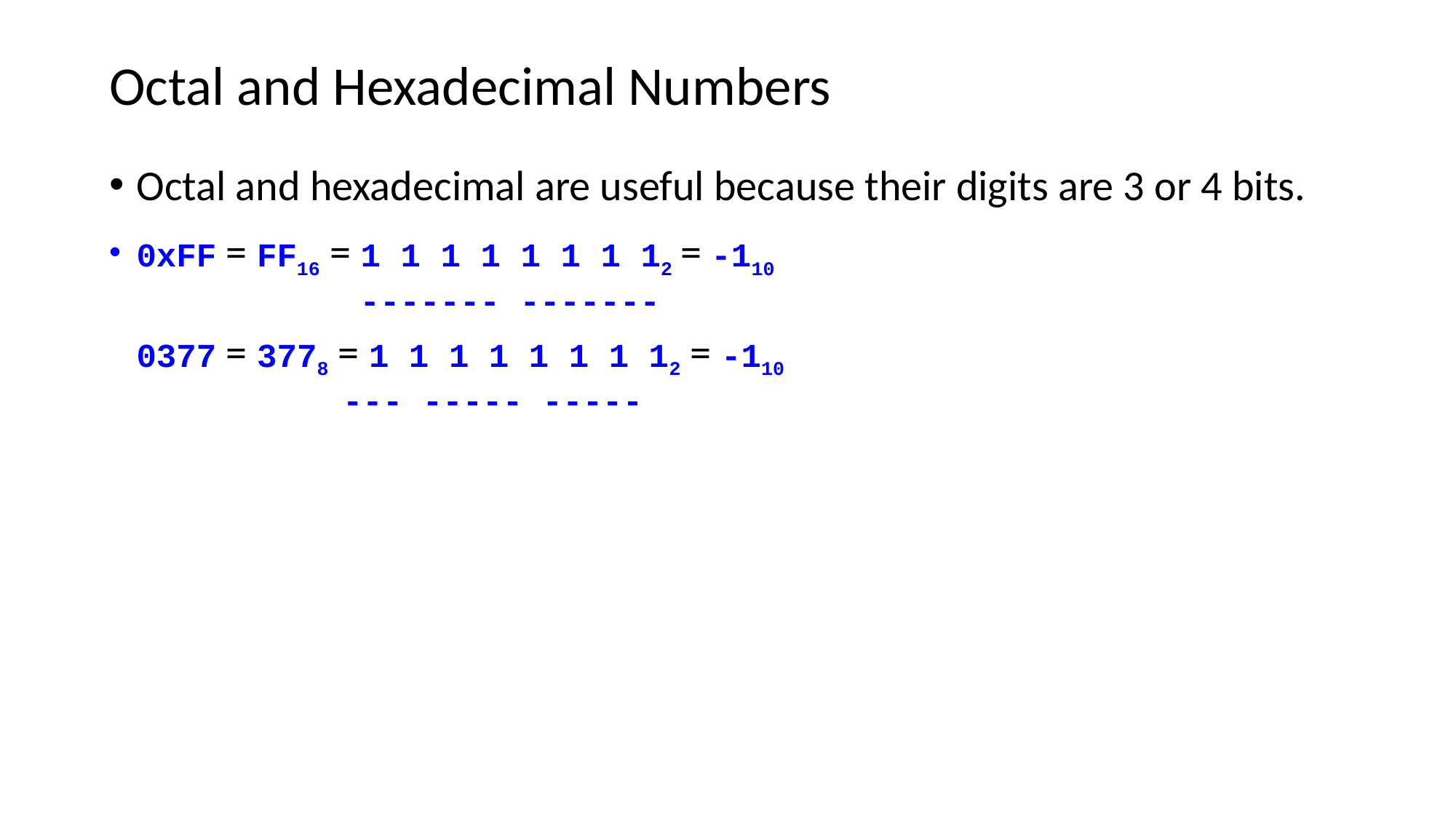

# Octal and Hexadecimal Numbers
Octal and hexadecimal are useful because their digits are 3 or 4 bits.
0xFF = FF16 = 1 1 1 1 1 1 1 12 = -110
            ------- -------
0377 = 3778 = 1 1 1 1 1 1 1 12 = -110
                 --- ----- -----